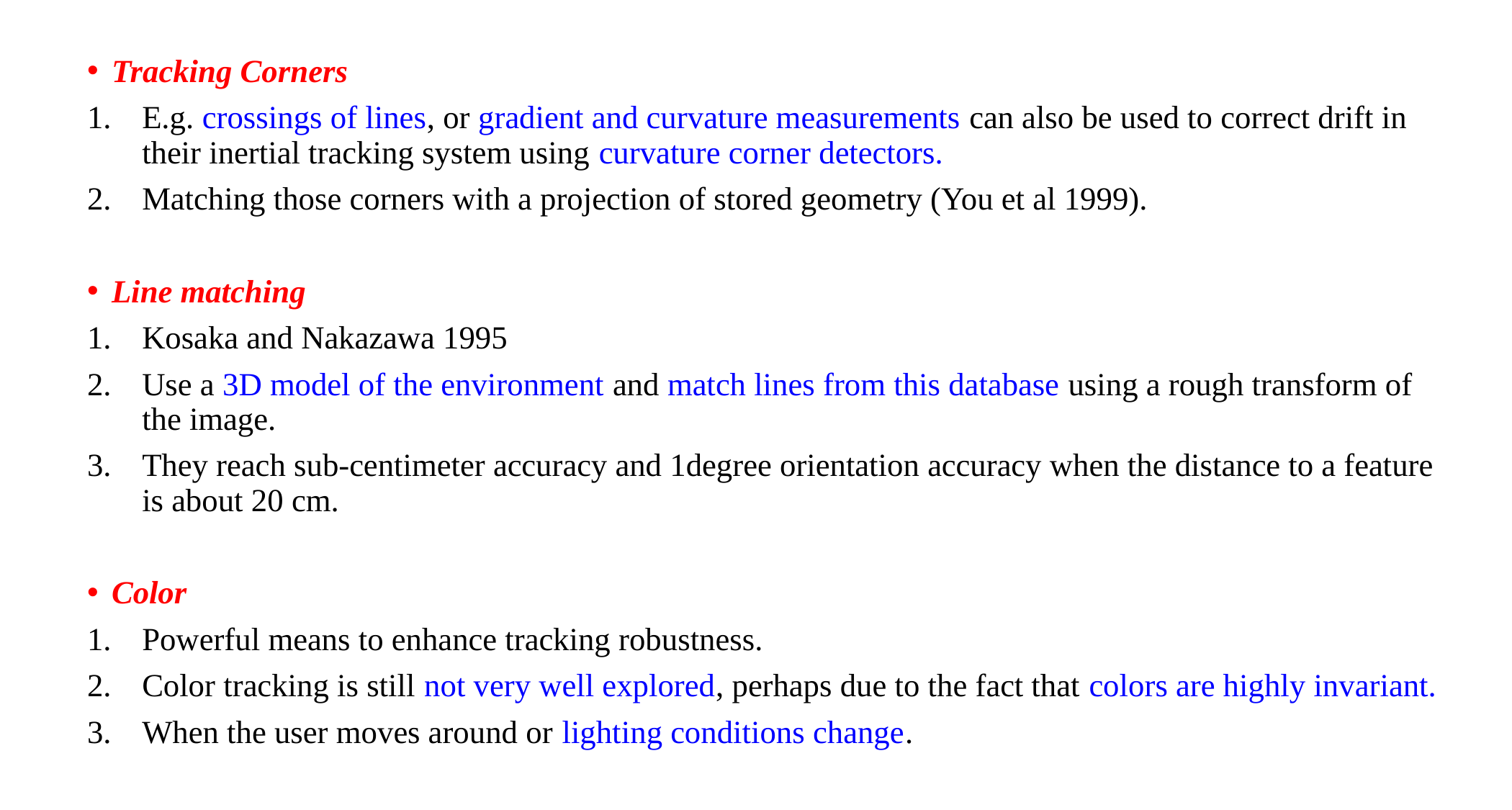

Tracking Corners
E.g. crossings of lines, or gradient and curvature measurements can also be used to correct drift in their inertial tracking system using curvature corner detectors.
Matching those corners with a projection of stored geometry (You et al 1999).

Line matching
Kosaka and Nakazawa 1995
Use a 3D model of the environment and match lines from this database using a rough transform of the image.
They reach sub-centimeter accuracy and 1degree orientation accuracy when the distance to a feature is about 20 cm.

Color
Powerful means to enhance tracking robustness.
Color tracking is still not very well explored, perhaps due to the fact that colors are highly invariant.
When the user moves around or lighting conditions change.